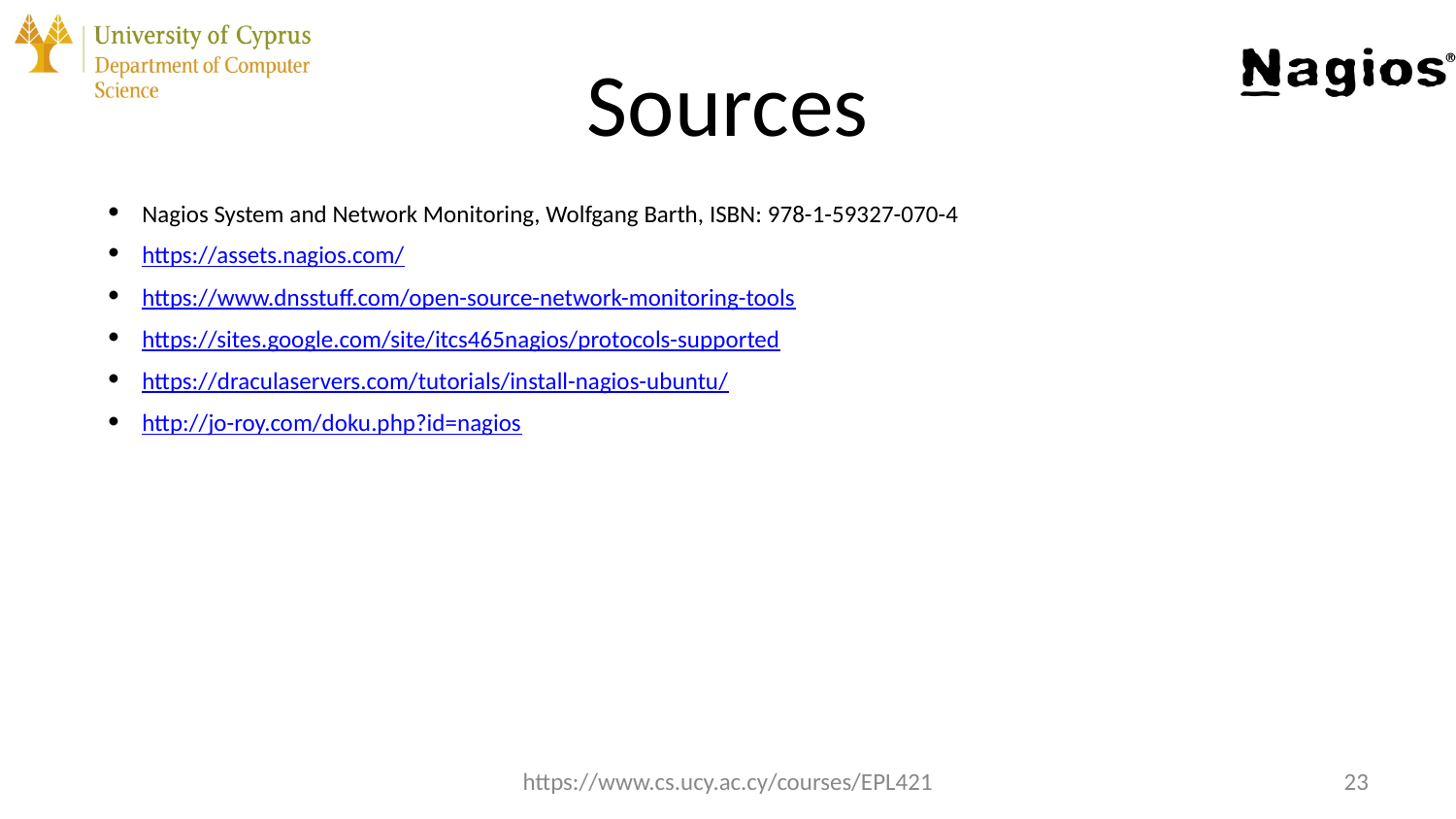

# Sources
Nagios System and Network Monitoring, Wolfgang Barth, ISBN: 978-1-59327-070-4
https://assets.nagios.com/
https://www.dnsstuff.com/open-source-network-monitoring-tools
https://sites.google.com/site/itcs465nagios/protocols-supported
https://draculaservers.com/tutorials/install-nagios-ubuntu/
http://jo-roy.com/doku.php?id=nagios
https://www.cs.ucy.ac.cy/courses/EPL421
23